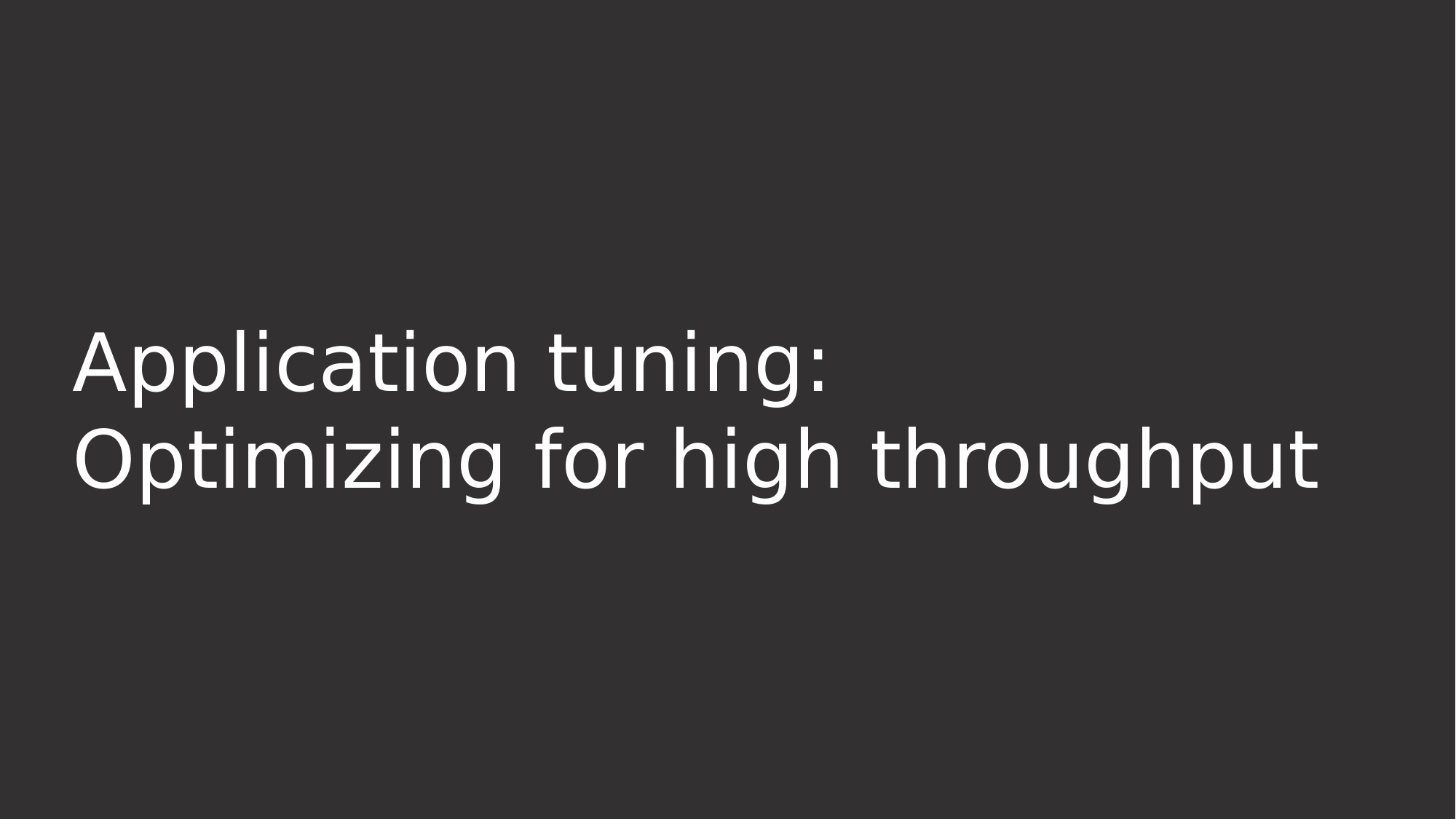

# Application tuning: Optimizing for high throughput